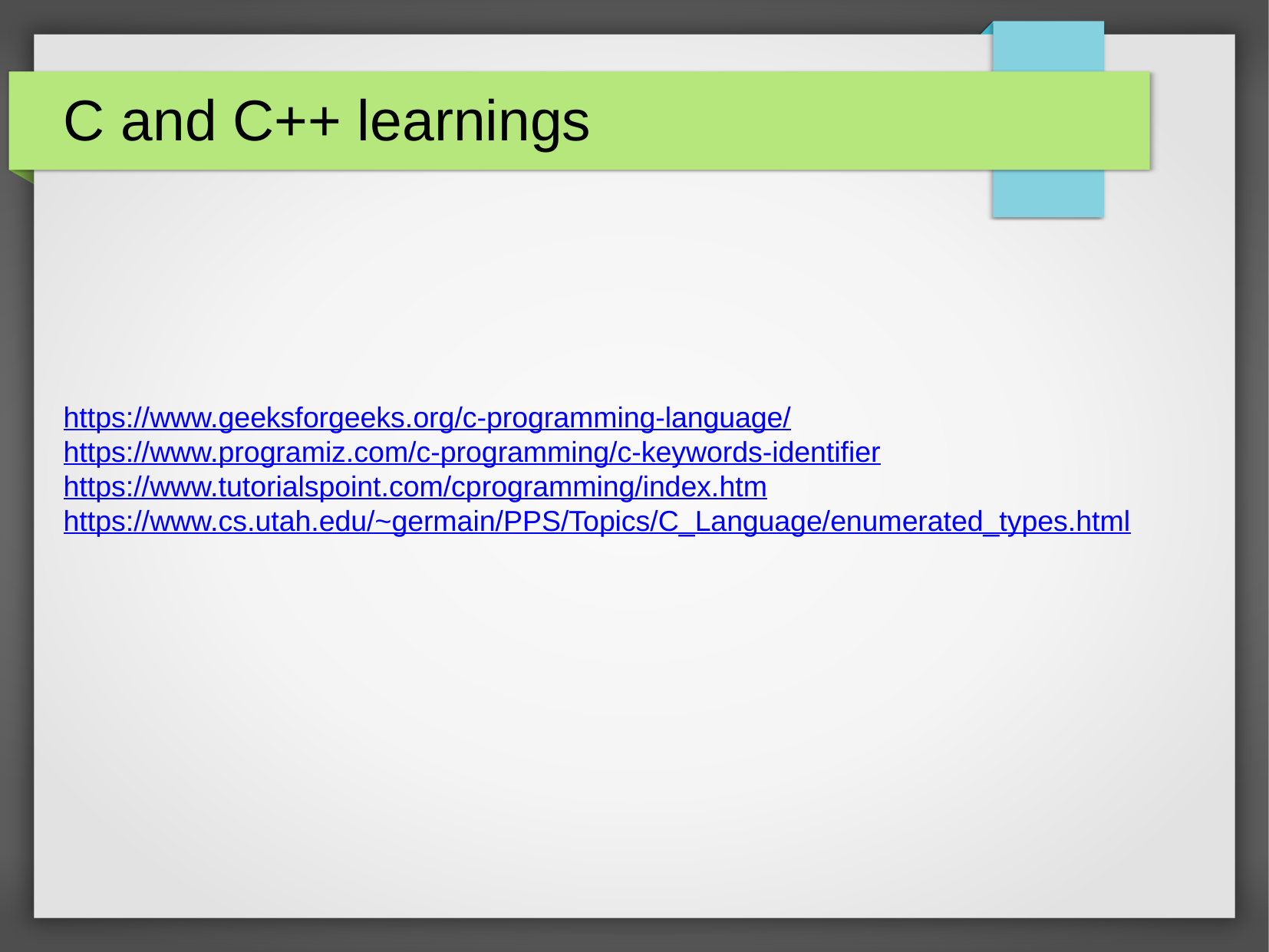

C and C++ learnings
https://www.geeksforgeeks.org/c-programming-language/
https://www.programiz.com/c-programming/c-keywords-identifier
https://www.tutorialspoint.com/cprogramming/index.htm
https://www.cs.utah.edu/~germain/PPS/Topics/C_Language/enumerated_types.html